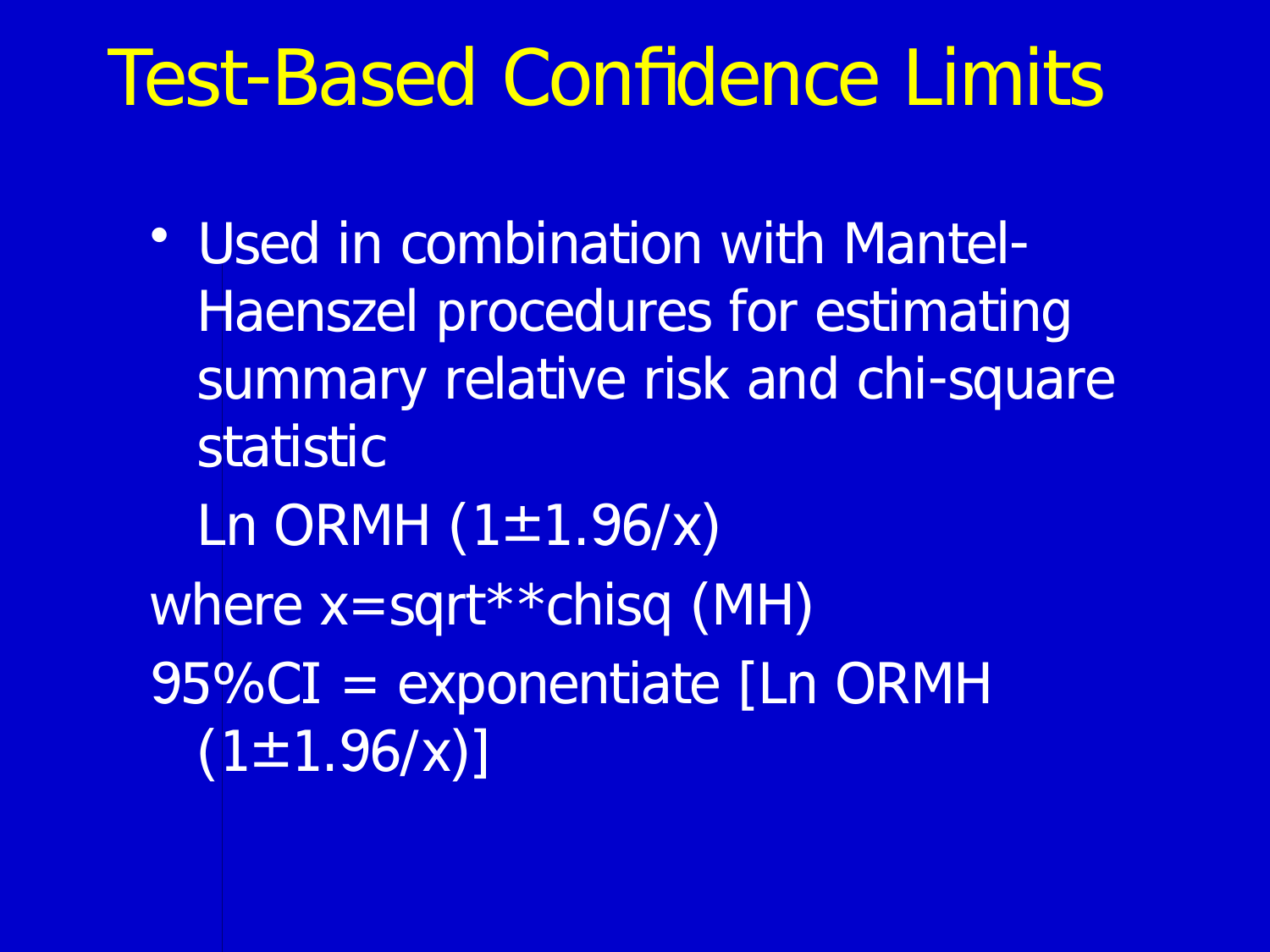

# Test-Based Confidence Limits
Used in combination with Mantel-Haenszel procedures for estimating summary relative risk and chi-square statistic
	Ln ORMH (1±1.96/x)
where x=sqrt**chisq (MH)
95%CI = exponentiate [Ln ORMH (1±1.96/x)]